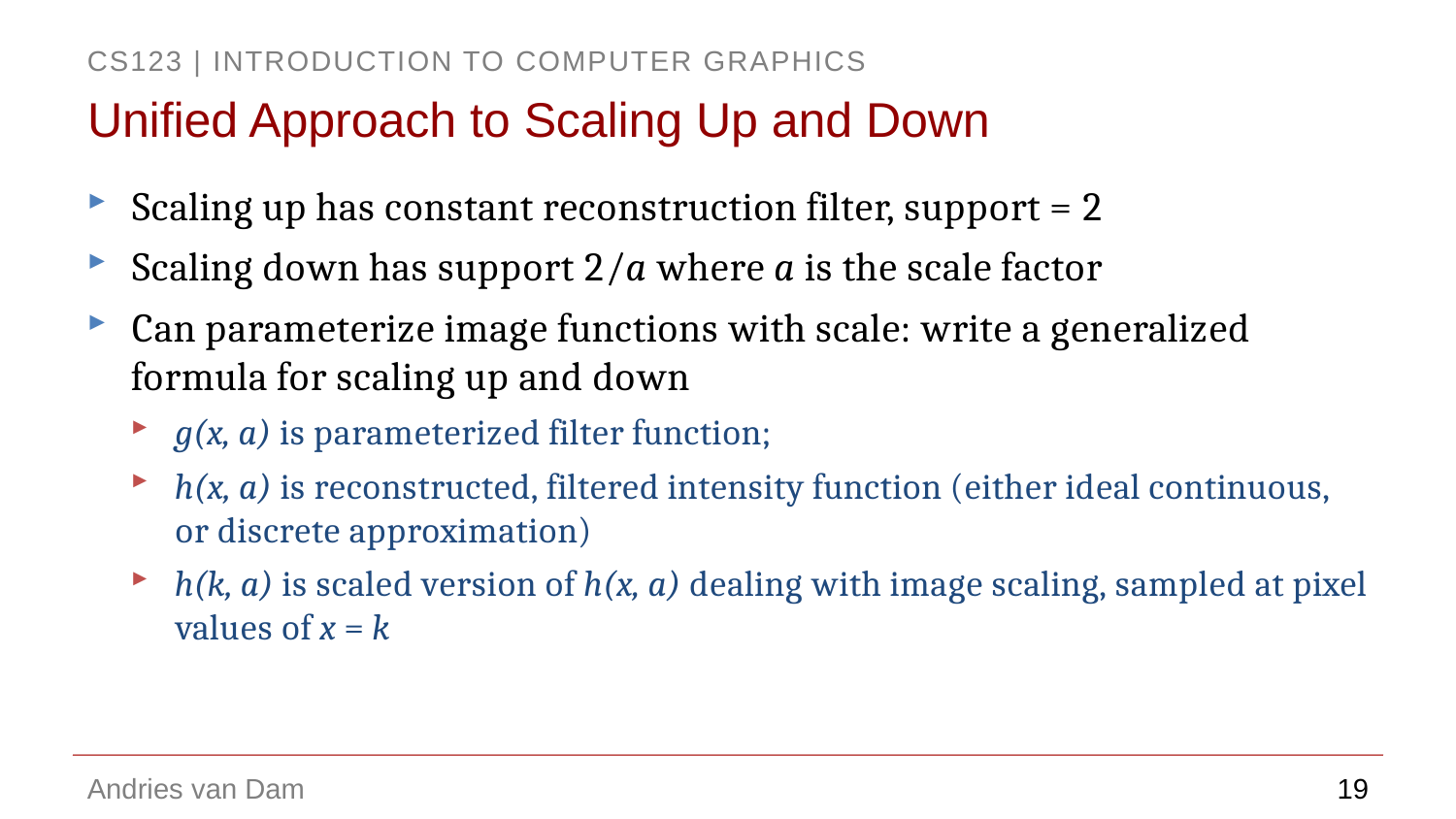

# Unified Approach to Scaling Up and Down
Scaling up has constant reconstruction filter, support = 2
Scaling down has support 2/a where a is the scale factor
Can parameterize image functions with scale: write a generalized formula for scaling up and down
g(x, a) is parameterized filter function;
h(x, a) is reconstructed, filtered intensity function (either ideal continuous, or discrete approximation)
h(k, a) is scaled version of h(x, a) dealing with image scaling, sampled at pixel values of x = k
19